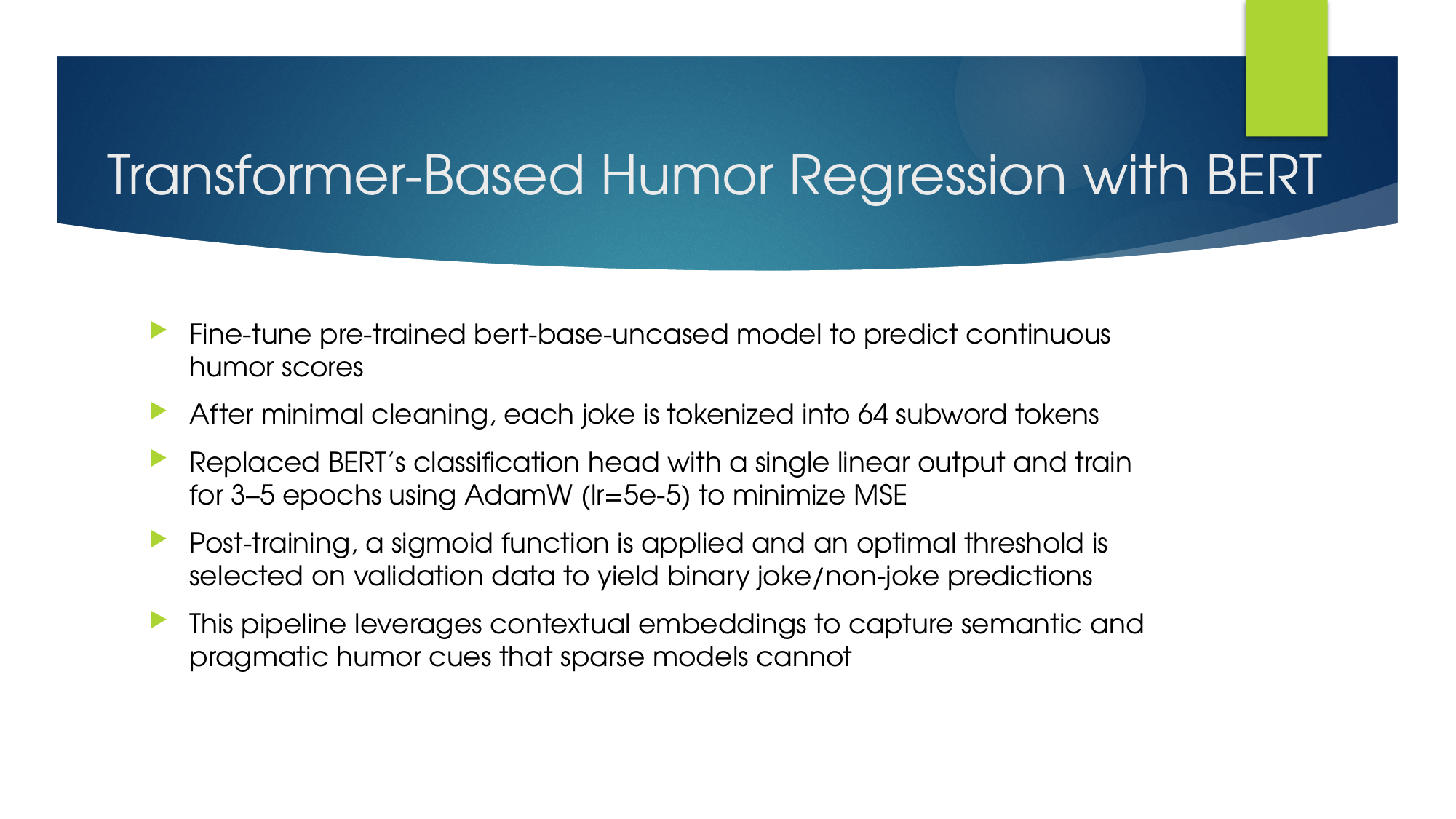

# Transformer-Based Humor Regression with BERT
Fine-tune pre-trained bert-base-uncased model to predict continuous humor scores
After minimal cleaning, each joke is tokenized into 64 subword tokens
Replaced BERT’s classification head with a single linear output and train for 3–5 epochs using AdamW (lr=5e-5) to minimize MSE
Post-training, a sigmoid function is applied and an optimal threshold is selected on validation data to yield binary joke/non-joke predictions
This pipeline leverages contextual embeddings to capture semantic and pragmatic humor cues that sparse models cannot